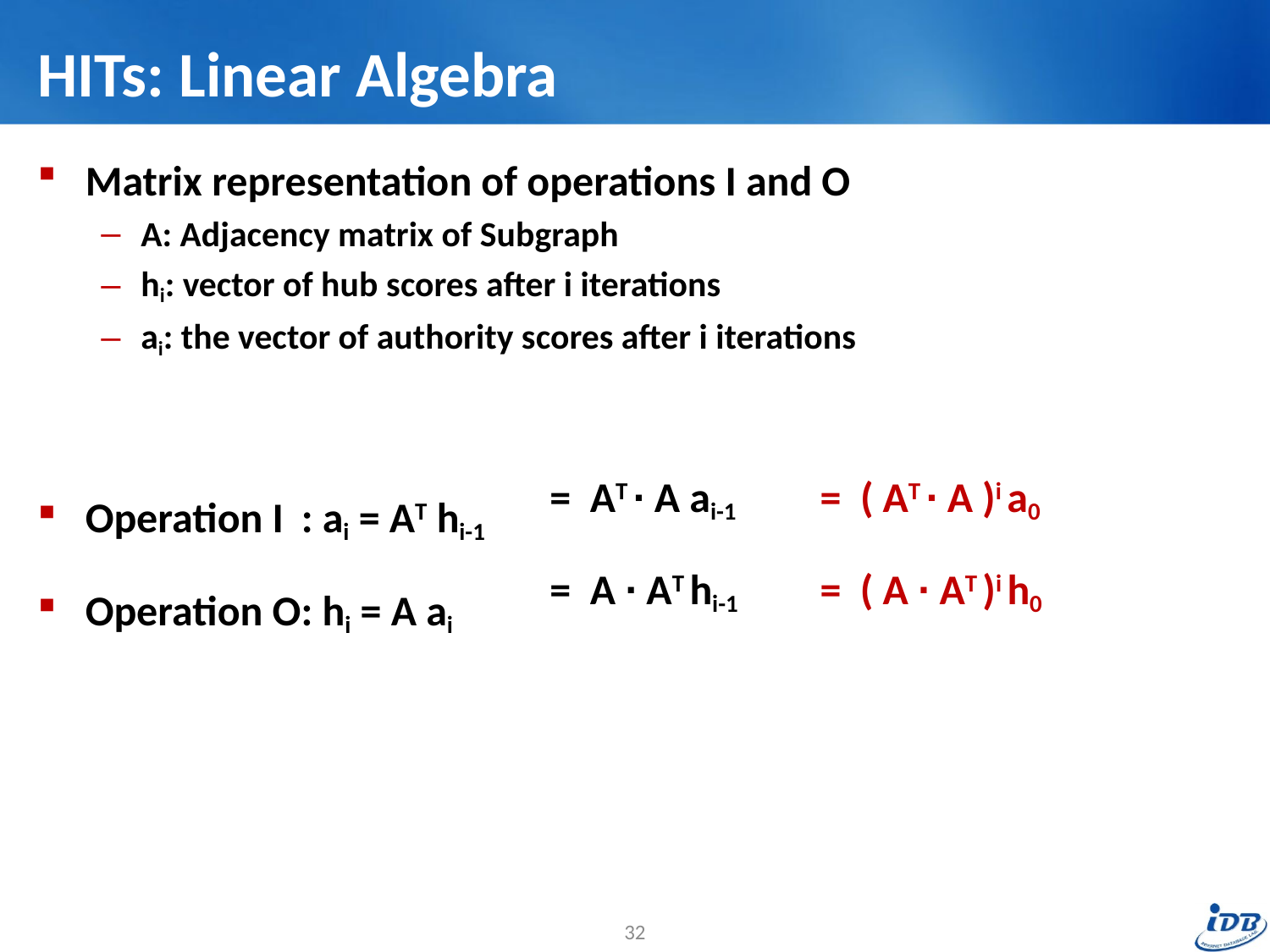

# HITs: Linear Algebra
Matrix representation of operations I and O
A: Adjacency matrix of Subgraph
hi: vector of hub scores after i iterations
ai: the vector of authority scores after i iterations

Operation I  : ai = AT hi-1

Operation O: hi = A ai

=  AT ∙ A ai-1
=  ( AT ∙ A )i a0
=  ( A ∙ AT )i h0
=  A ∙ AT hi-1
32